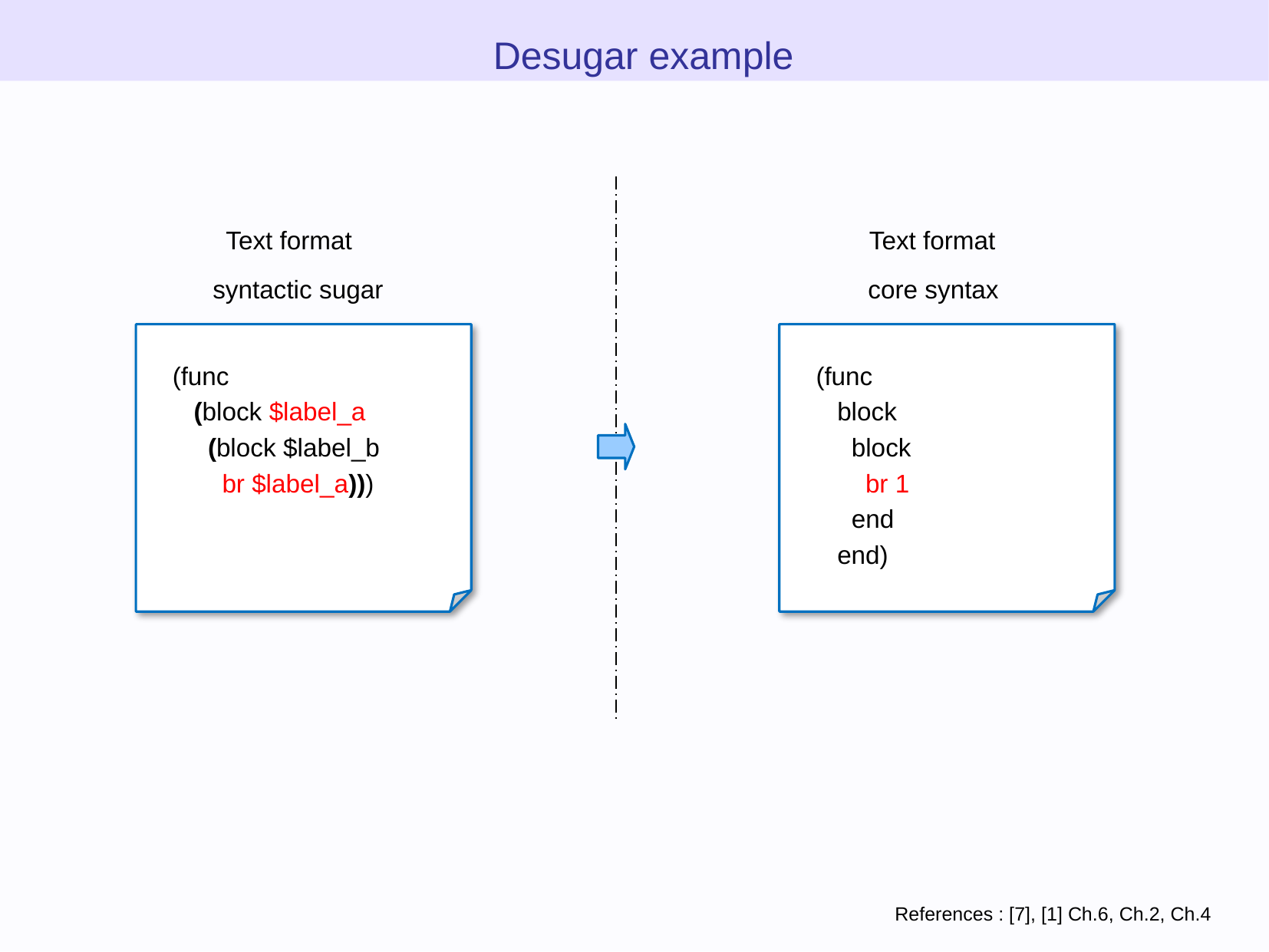

Desugar example
Text format
Text format
syntactic sugar
core syntax

 (func
    (block $label_a
      (block $label_b
        br $label_a)))
 (func
    block
      block
        br 1
      end
    end)

References : [7], [1] Ch.6, Ch.2, Ch.4